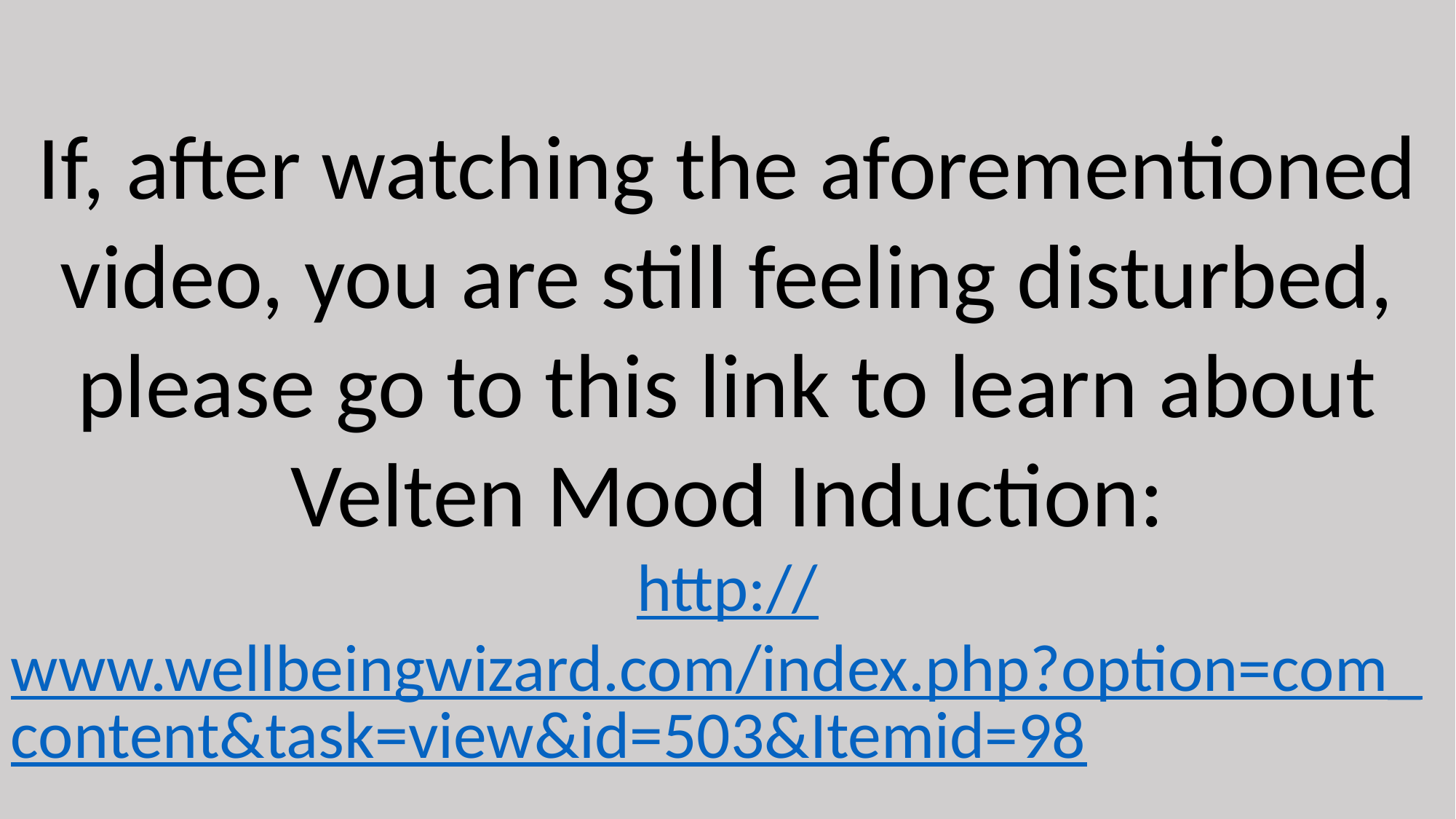

If, after watching the aforementioned video, you are still feeling disturbed, please go to this link to learn about Velten Mood Induction:
http://www.wellbeingwizard.com/index.php?option=com_content&task=view&id=503&Itemid=98